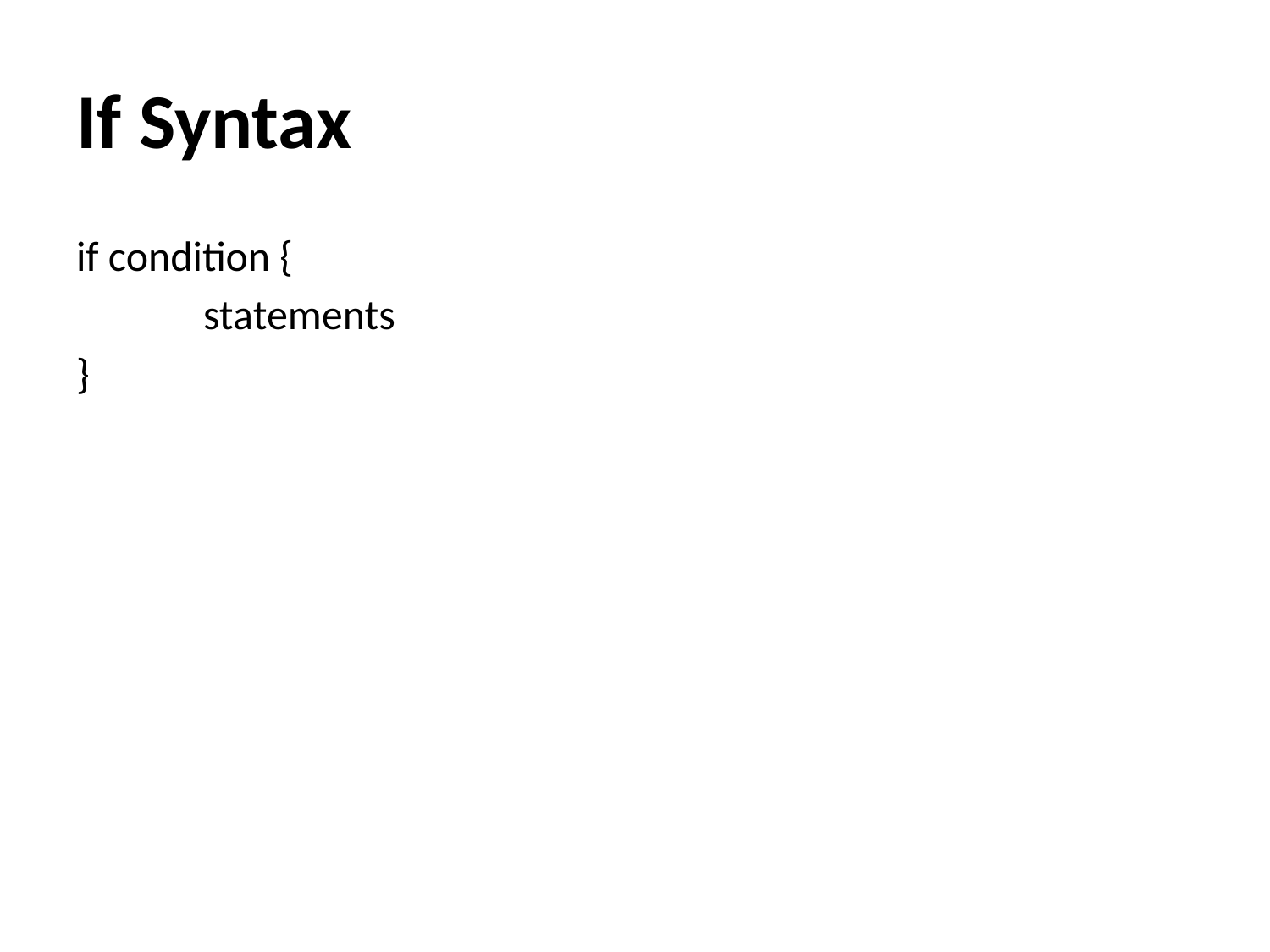

# If Syntax
if condition {
	statements
}